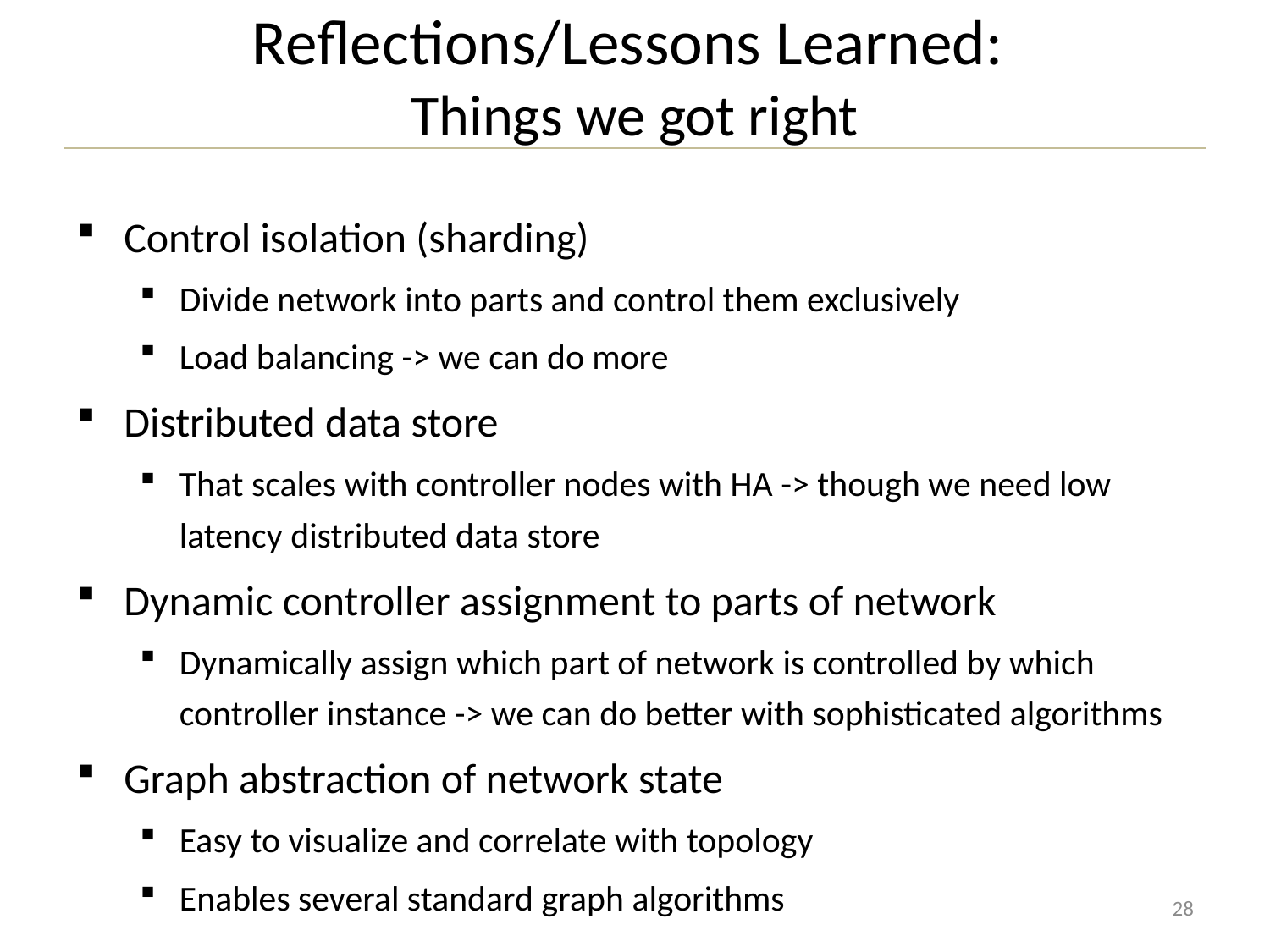

# Reflections/Lessons Learned: Things we got right
Control isolation (sharding)
Divide network into parts and control them exclusively
Load balancing -> we can do more
Distributed data store
That scales with controller nodes with HA -> though we need low latency distributed data store
Dynamic controller assignment to parts of network
Dynamically assign which part of network is controlled by which controller instance -> we can do better with sophisticated algorithms
Graph abstraction of network state
Easy to visualize and correlate with topology
Enables several standard graph algorithms
28